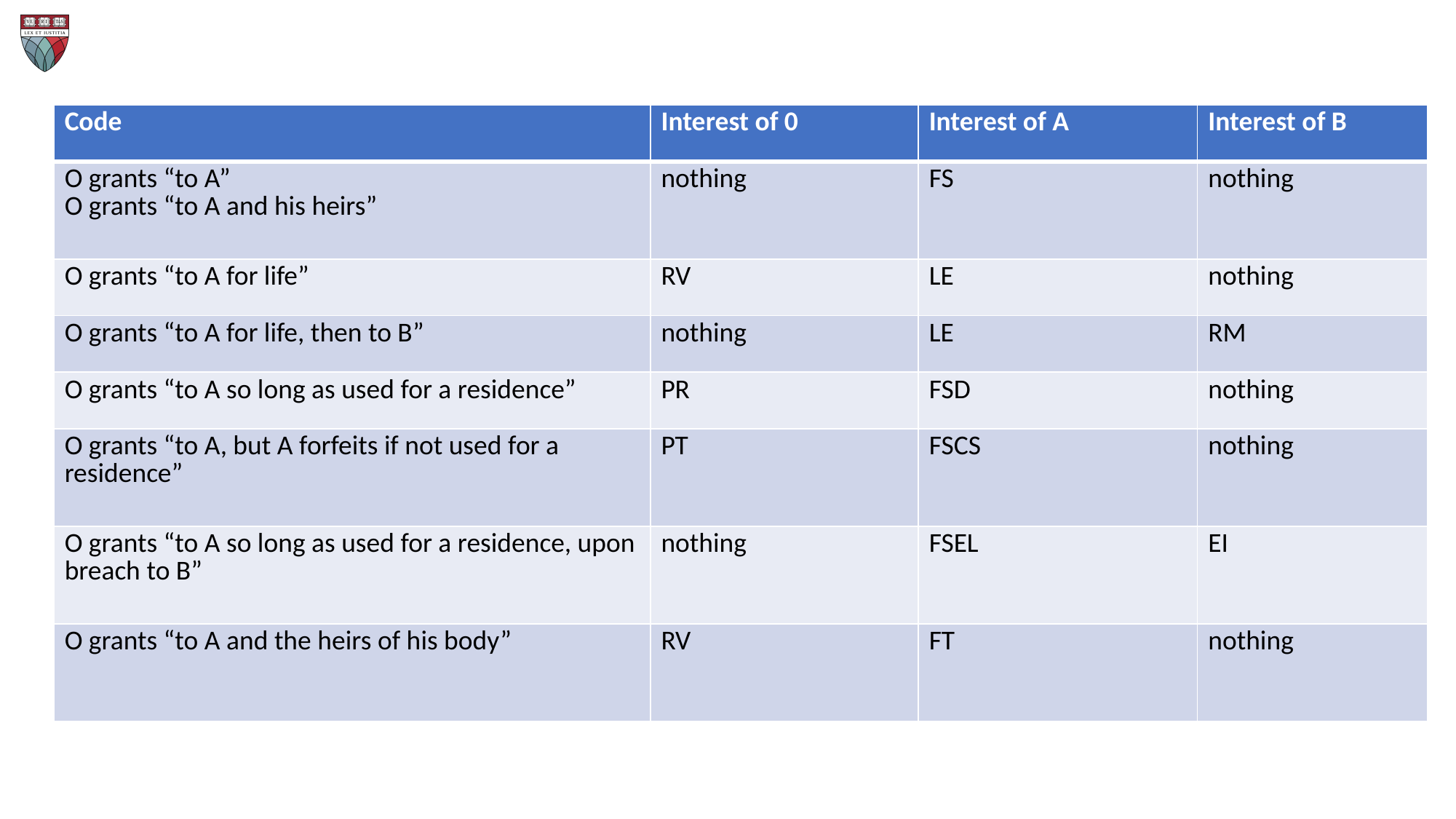

| Code | Interest of 0 | Interest of A | Interest of B |
| --- | --- | --- | --- |
| O grants “to A” O grants “to A and his heirs” | nothing | FS | nothing |
| O grants “to A for life” | RV | LE | nothing |
| O grants “to A for life, then to B” | nothing | LE | RM |
| O grants “to A so long as used for a residence” | PR | FSD | nothing |
| O grants “to A, but A forfeits if not used for a residence” | PT | FSCS | nothing |
| O grants “to A so long as used for a residence, upon breach to B” | nothing | FSEL | EI |
| O grants “to A and the heirs of his body” | RV | FT | nothing |